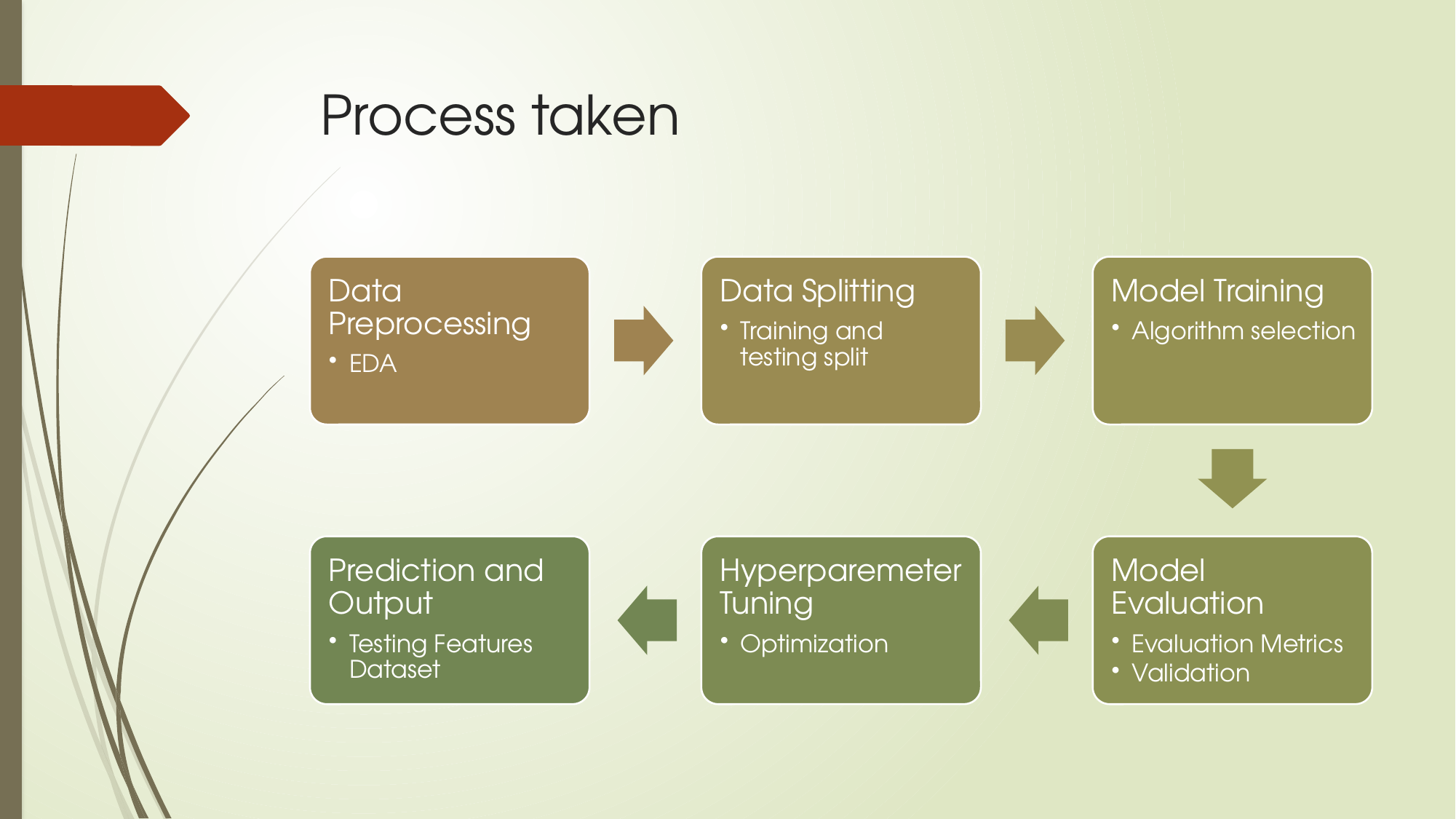

# Process taken
Data Preprocessing
EDA

Data Splitting
Training and testing split

Model Training
Algorithm selection

Model Evaluation
Evaluation Metrics
Validation

Hyperparemeter Tuning
Optimization

Prediction and Output
Testing Features Dataset